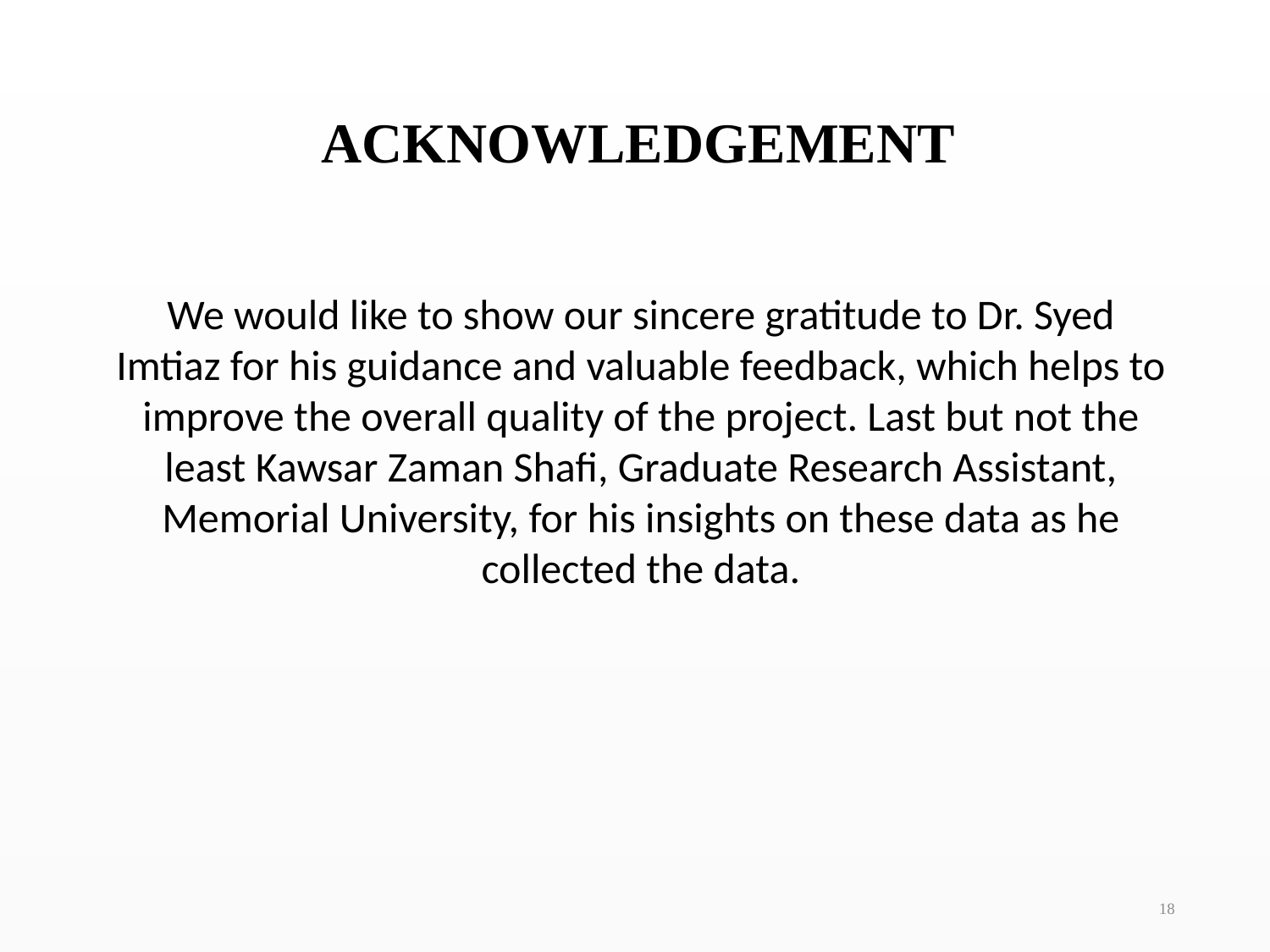

# ACKNOWLEDGEMENT

We would like to show our sincere gratitude to Dr. Syed Imtiaz for his guidance and valuable feedback, which helps to improve the overall quality of the project. Last but not the least Kawsar Zaman Shafi, Graduate Research Assistant, Memorial University, for his insights on these data as he collected the data.

18